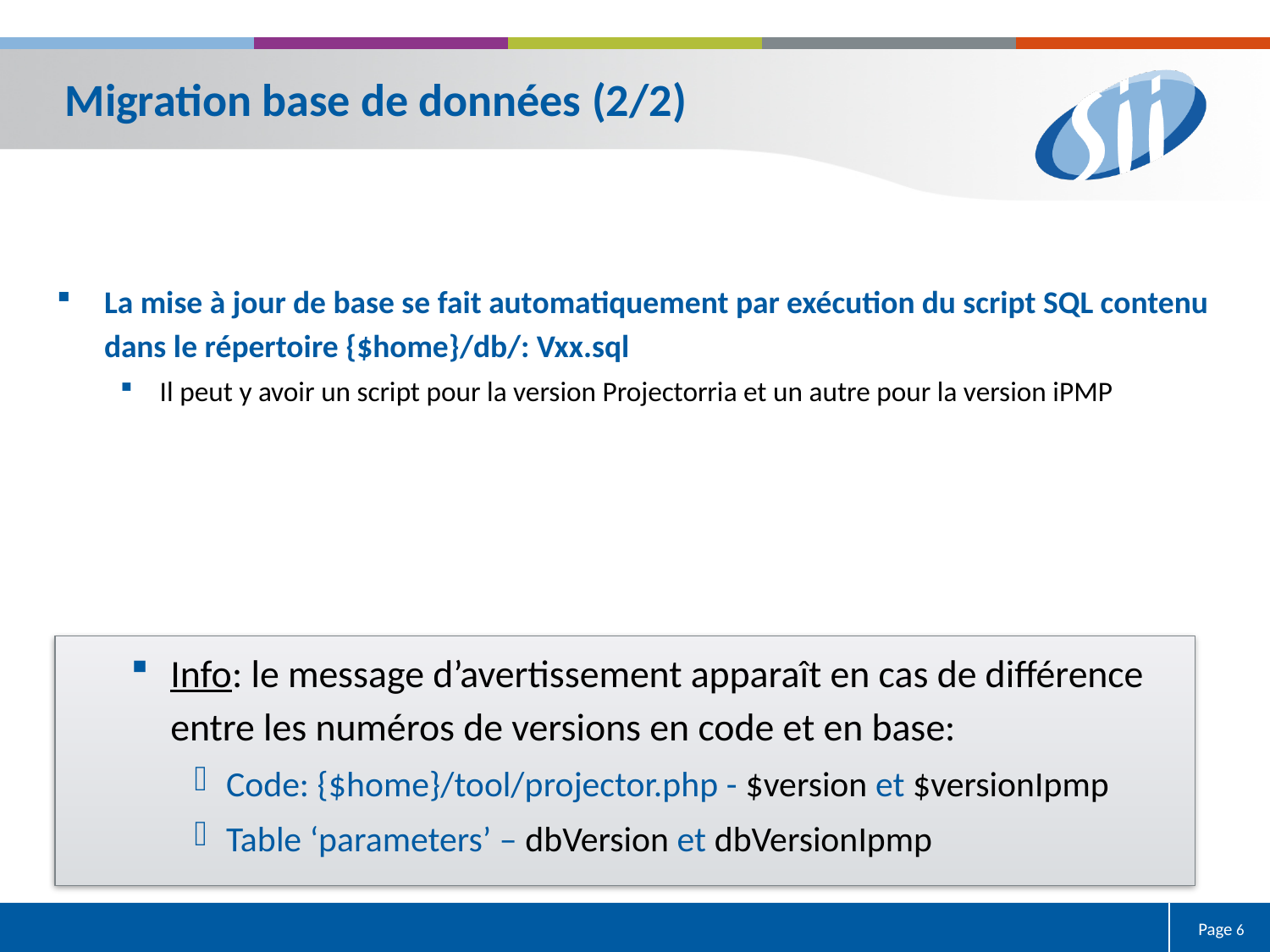

# Migration base de données (2/2)

La mise à jour de base se fait automatiquement par exécution du script SQL contenu dans le répertoire {$home}/db/: Vxx.sql
Il peut y avoir un script pour la version Projectorria et un autre pour la version iPMP

Info: le message d’avertissement apparaît en cas de différence entre les numéros de versions en code et en base:
Code: {$home}/tool/projector.php - $version et $versionIpmp
Table ‘parameters’ – dbVersion et dbVersionIpmp